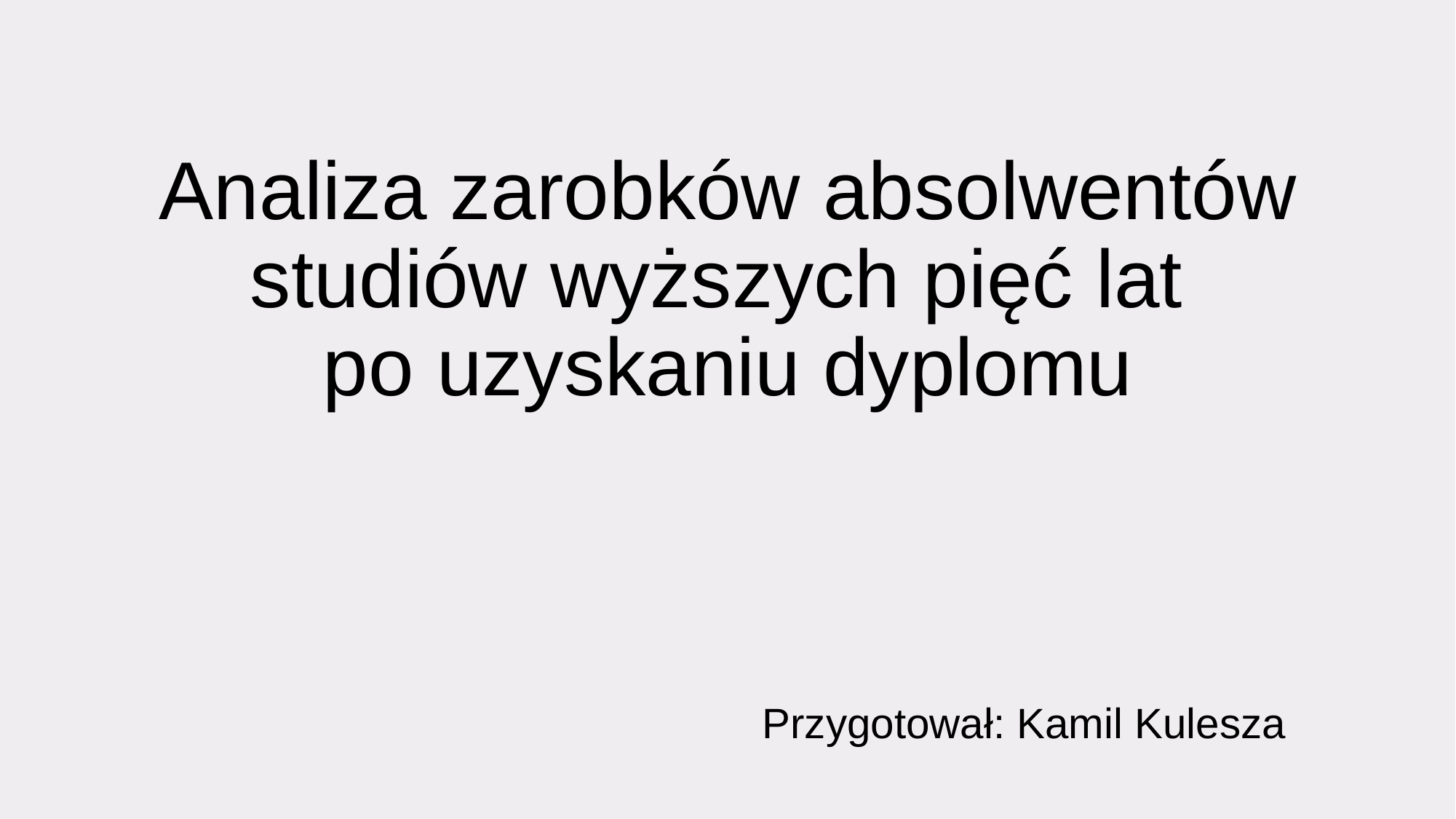

# Analiza zarobków absolwentów studiów wyższych pięć lat po uzyskaniu dyplomu

Przygotował: Kamil Kulesza